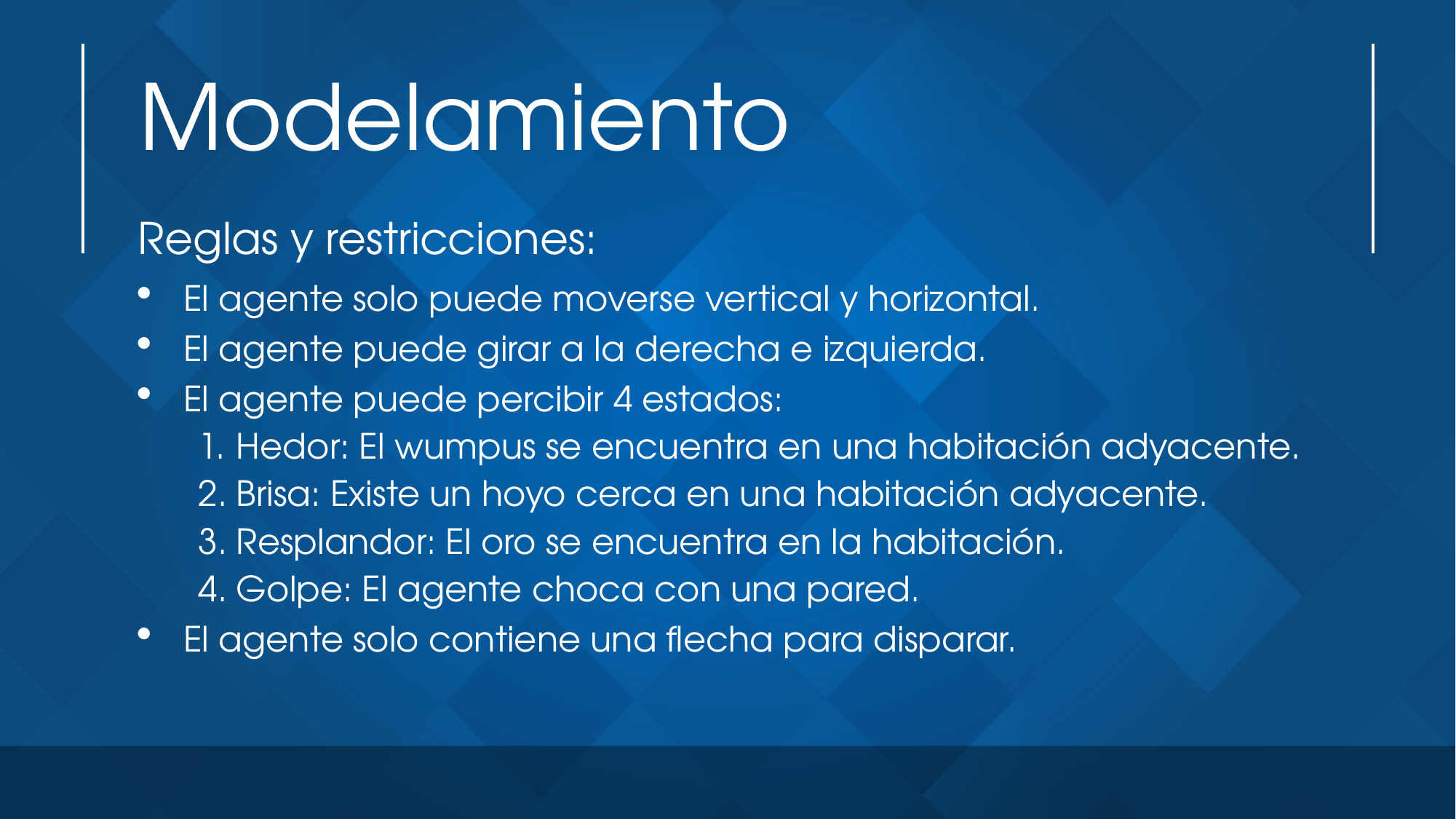

# Modelamiento
Reglas y restricciones:
El agente solo puede moverse vertical y horizontal.
El agente puede girar a la derecha e izquierda.
El agente puede percibir 4 estados:
Hedor: El wumpus se encuentra en una habitación adyacente.
Brisa: Existe un hoyo cerca en una habitación adyacente.
Resplandor: El oro se encuentra en la habitación.
Golpe: El agente choca con una pared.
El agente solo contiene una flecha para disparar.